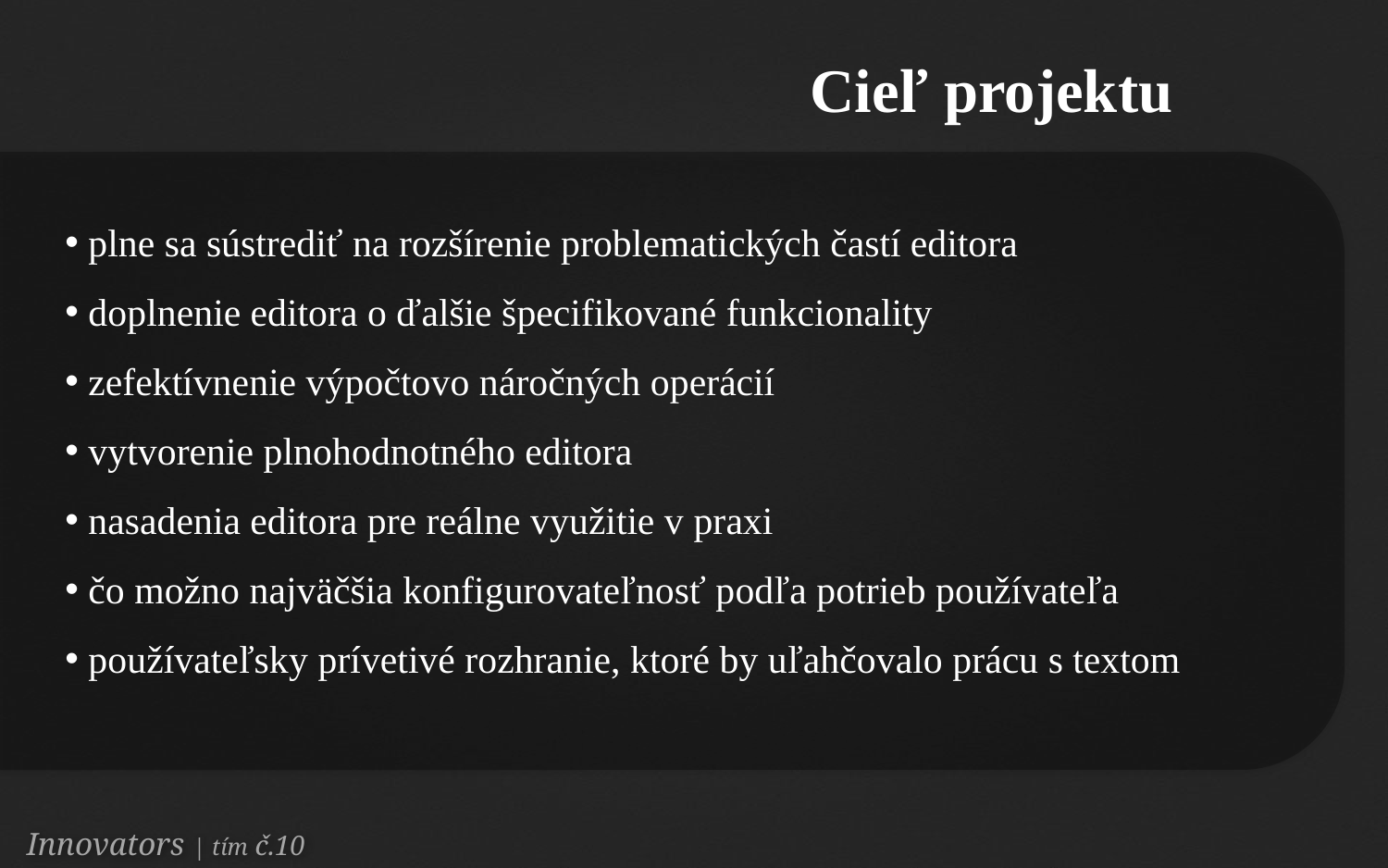

Cieľ projektu

 plne sa sústrediť na rozšírenie problematických častí editora
 doplnenie editora o ďalšie špecifikované funkcionality
 zefektívnenie výpočtovo náročných operácií
 vytvorenie plnohodnotného editora
 nasadenia editora pre reálne využitie v praxi
 čo možno najväčšia konfigurovateľnosť podľa potrieb používateľa
 používateľsky prívetivé rozhranie, ktoré by uľahčovalo prácu s textom
Innovators | tím č.10